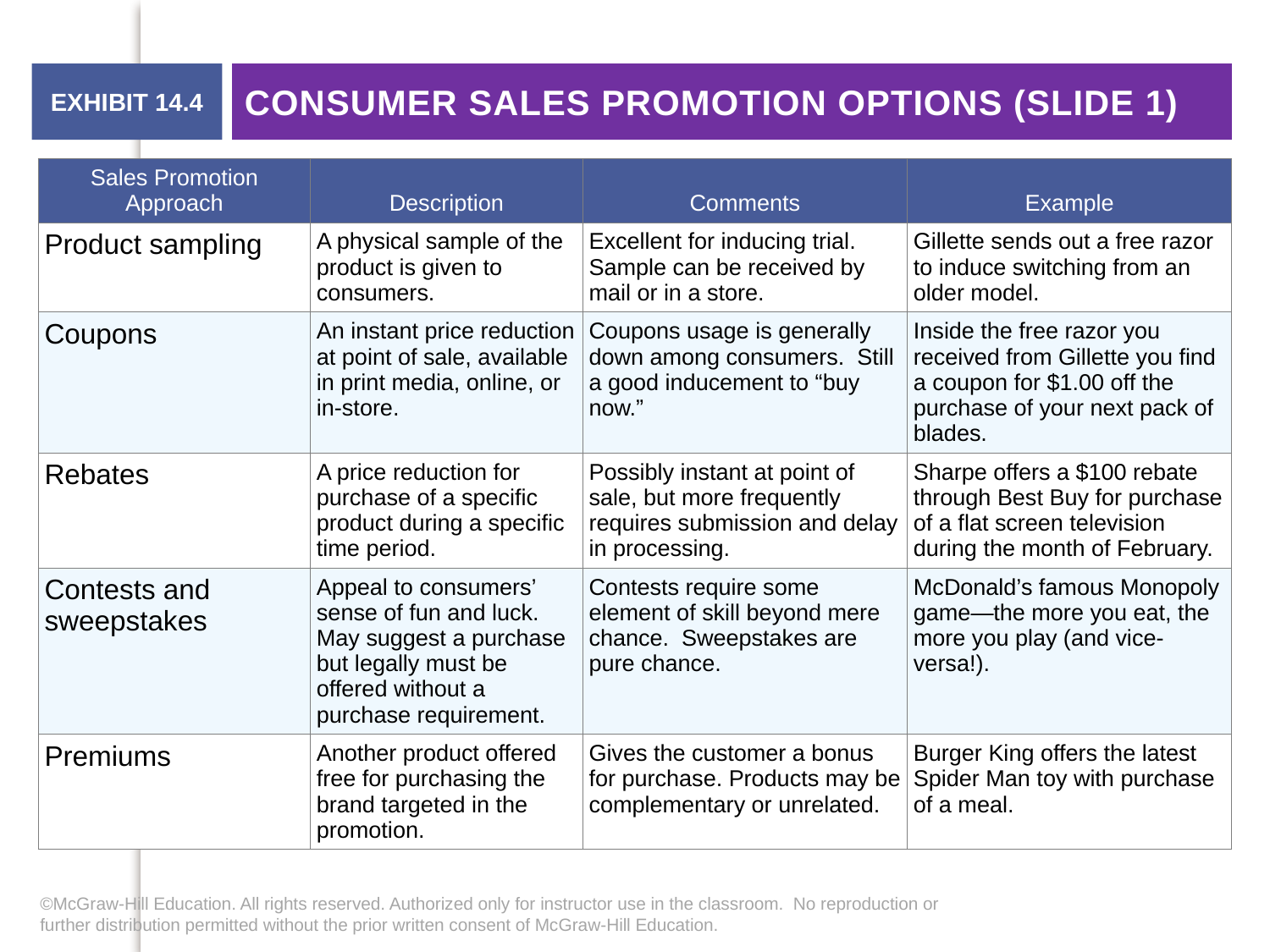

EXHIBIT 14.4
# Consumer Sales Promotion Options (slide 1)
| Sales Promotion Approach | Description | Comments | Example |
| --- | --- | --- | --- |
| Product sampling | A physical sample of the product is given to consumers. | Excellent for inducing trial. Sample can be received by mail or in a store. | Gillette sends out a free razor to induce switching from an older model. |
| Coupons | An instant price reduction at point of sale, available in print media, online, or in-store. | Coupons usage is generally down among consumers. Still a good inducement to “buy now.” | Inside the free razor you received from Gillette you find a coupon for $1.00 off the purchase of your next pack of blades. |
| Rebates | A price reduction for purchase of a specific product during a specific time period. | Possibly instant at point of sale, but more frequently requires submission and delay in processing. | Sharpe offers a $100 rebate through Best Buy for purchase of a flat screen television during the month of February. |
| Contests and sweepstakes | Appeal to consumers’ sense of fun and luck. May suggest a purchase but legally must be offered without a purchase requirement. | Contests require some element of skill beyond mere chance. Sweepstakes are pure chance. | McDonald’s famous Monopoly game—the more you eat, the more you play (and vice-versa!). |
| Premiums | Another product offered free for purchasing the brand targeted in the promotion. | Gives the customer a bonus for purchase. Products may be complementary or unrelated. | Burger King offers the latest Spider Man toy with purchase of a meal. |
©McGraw-Hill Education. All rights reserved. Authorized only for instructor use in the classroom.  No reproduction or further distribution permitted without the prior written consent of McGraw-Hill Education.